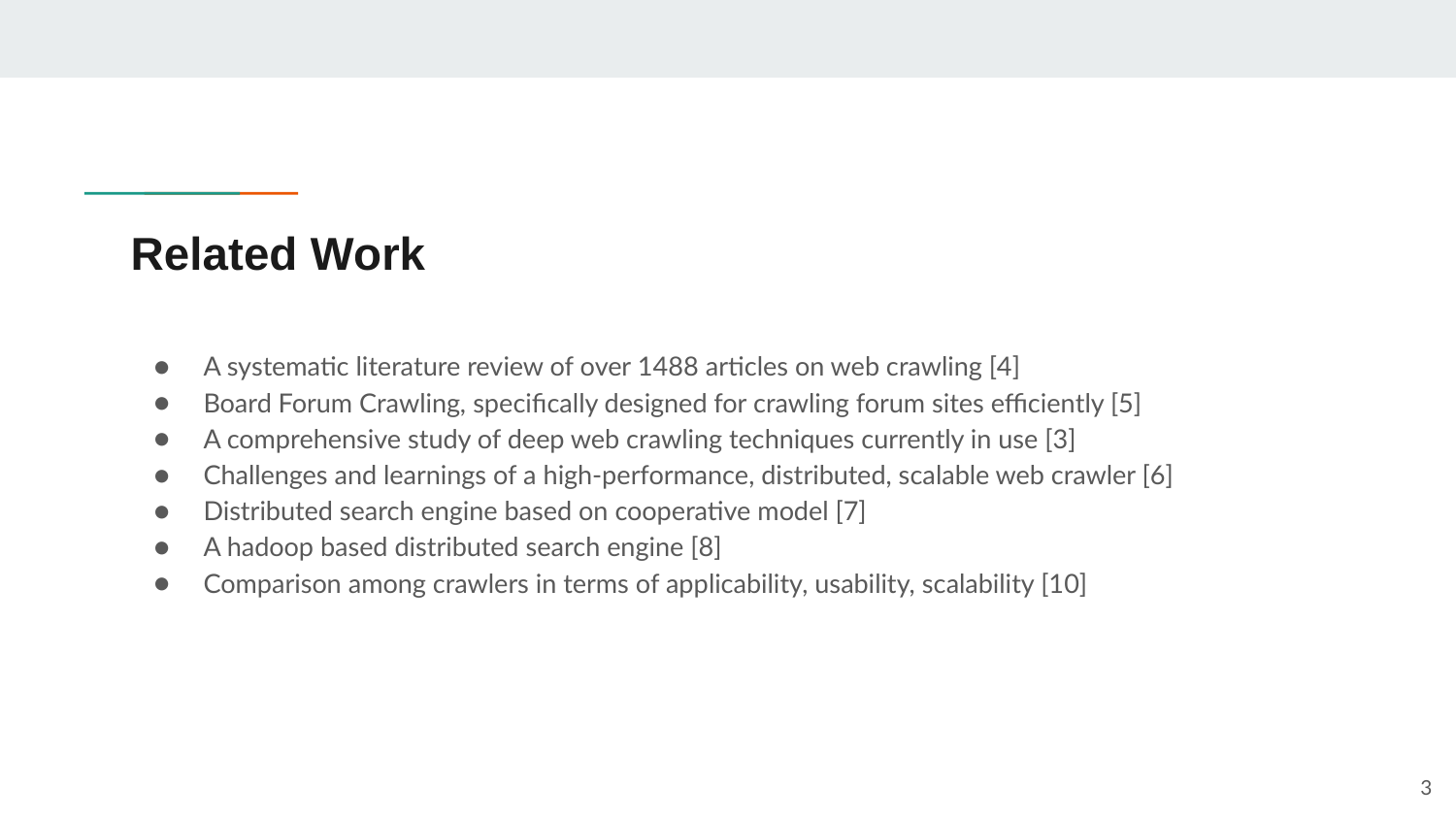

# Related Work
A systematic literature review of over 1488 articles on web crawling [4]
Board Forum Crawling, specifically designed for crawling forum sites efficiently [5]
A comprehensive study of deep web crawling techniques currently in use [3]
Challenges and learnings of a high-performance, distributed, scalable web crawler [6]
Distributed search engine based on cooperative model [7]
A hadoop based distributed search engine [8]
Comparison among crawlers in terms of applicability, usability, scalability [10]
3